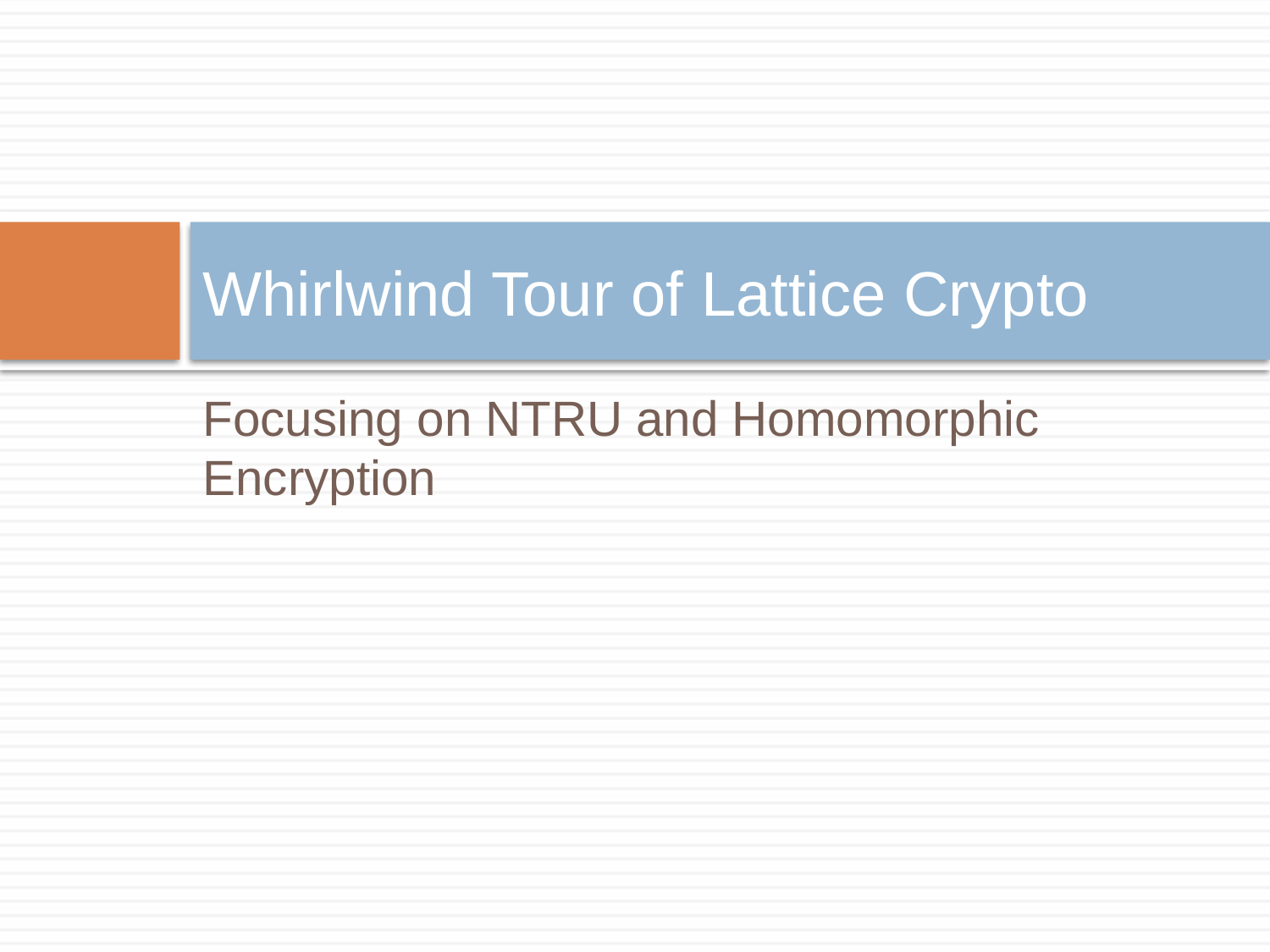

# Whirlwind Tour of Lattice Crypto
Focusing on NTRU and Homomorphic Encryption